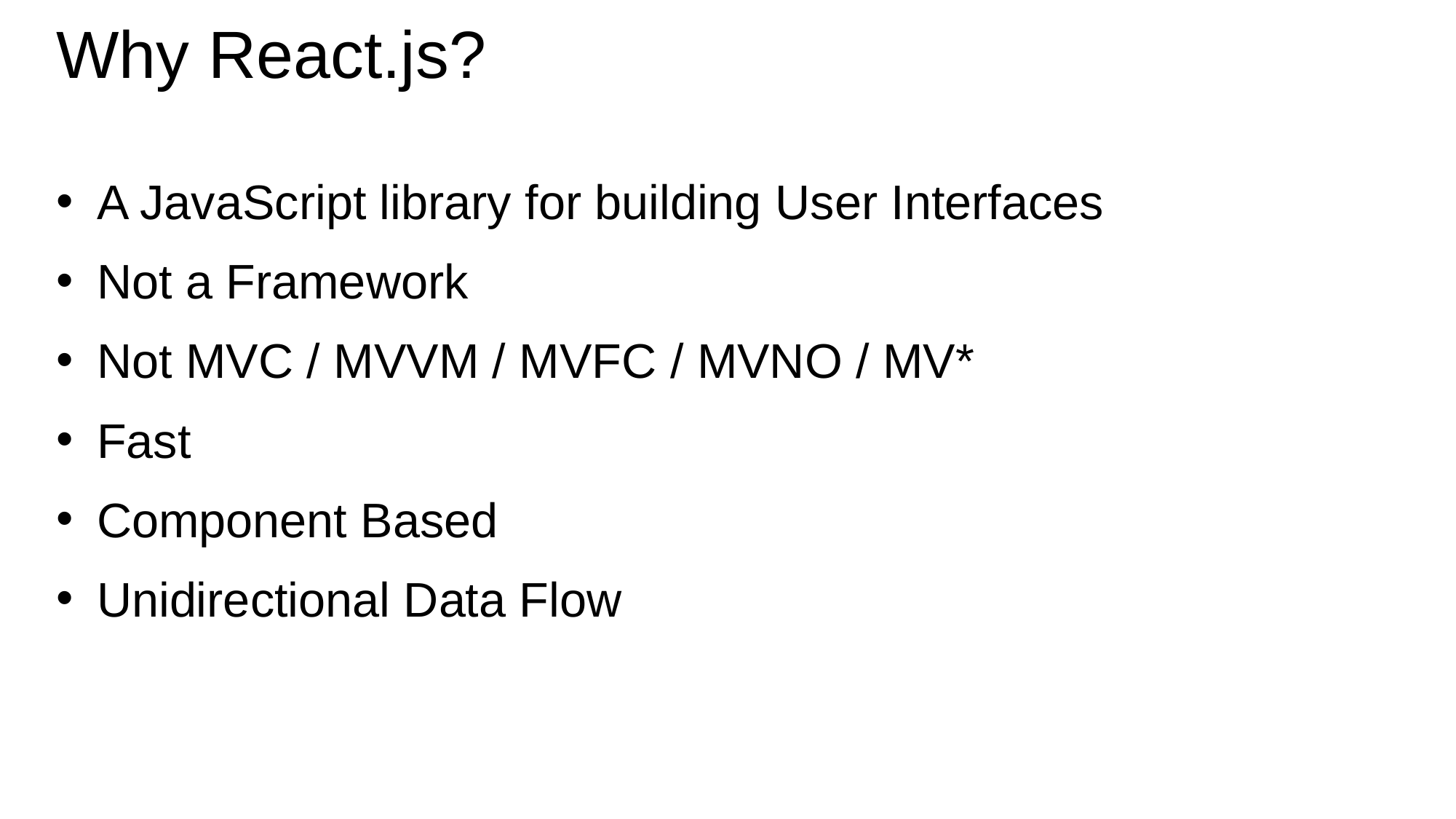

# Why React.js?
A JavaScript library for building User Interfaces
Not a Framework
Not MVC / MVVM / MVFC / MVNO / MV*
Fast
Component Based
Unidirectional Data Flow